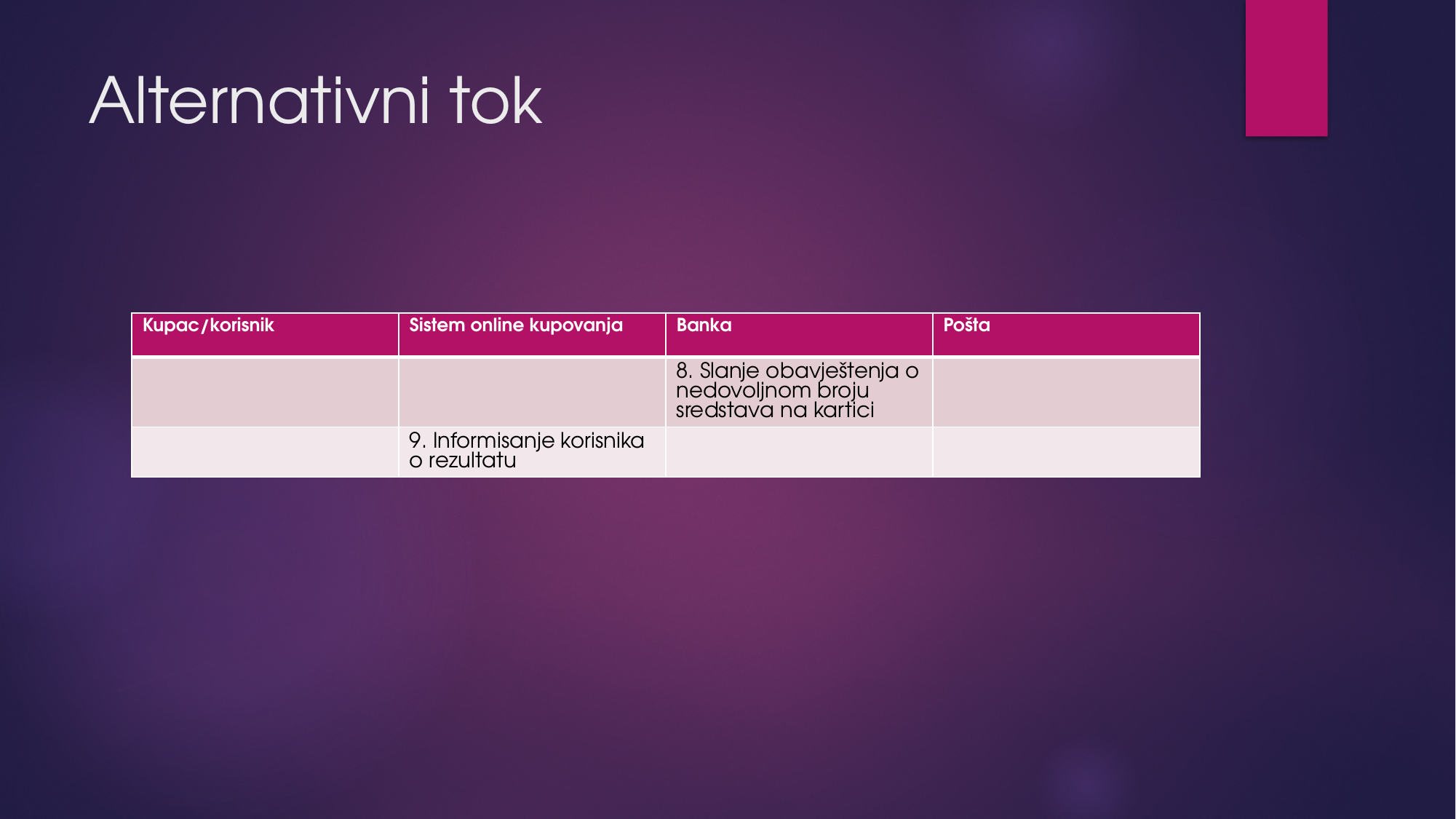

# Alternativni tok
| Kupac/korisnik | Sistem online kupovanja | Banka | Pošta |
| --- | --- | --- | --- |
|  |  | 8. Slanje obavještenja o nedovoljnom broju sredstava na kartici |  |
|  | 9. Informisanje korisnika o rezultatu |  |  |